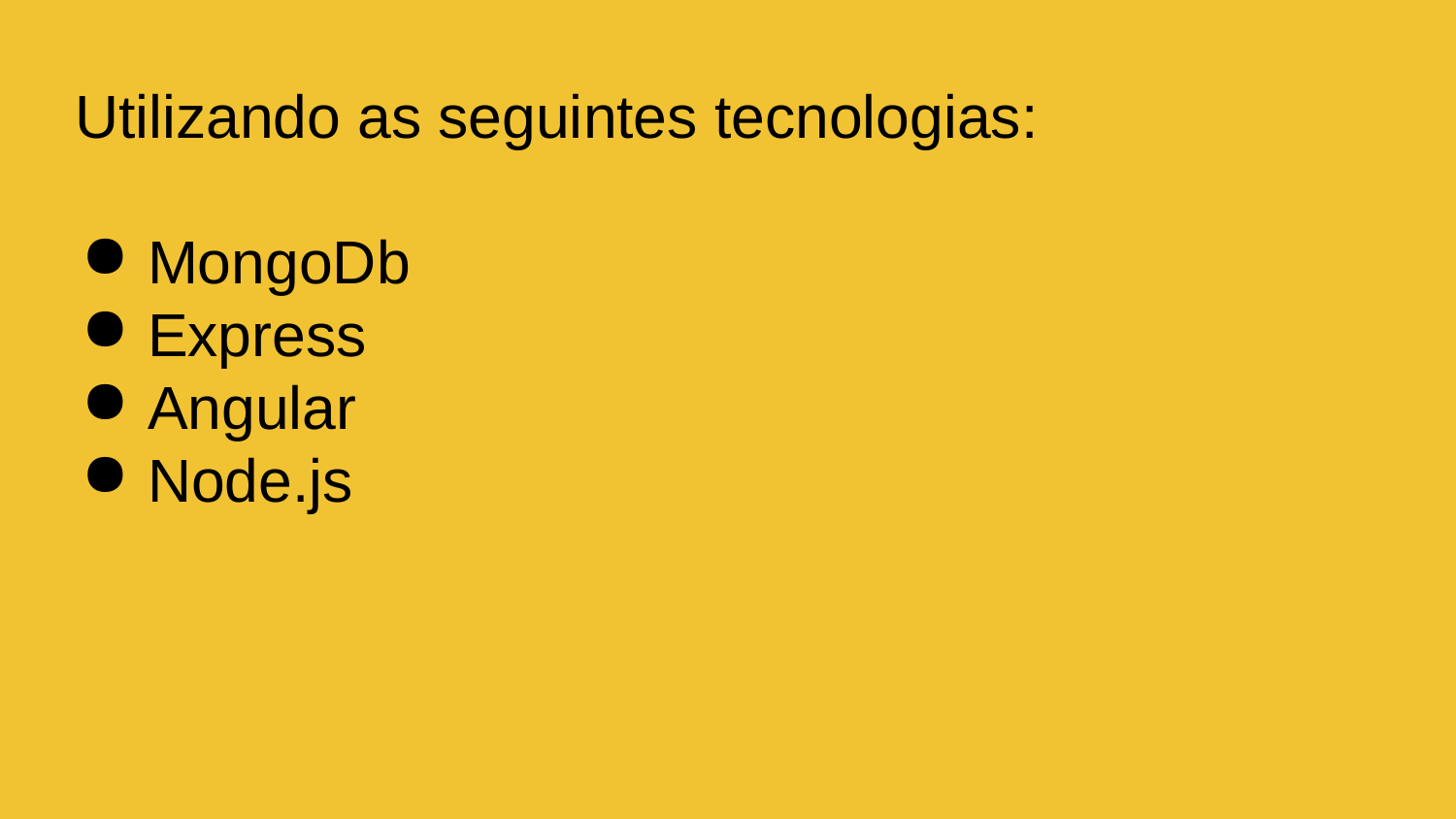

Utilizando as seguintes tecnologias:

MongoDb
Express
Angular
Node.js